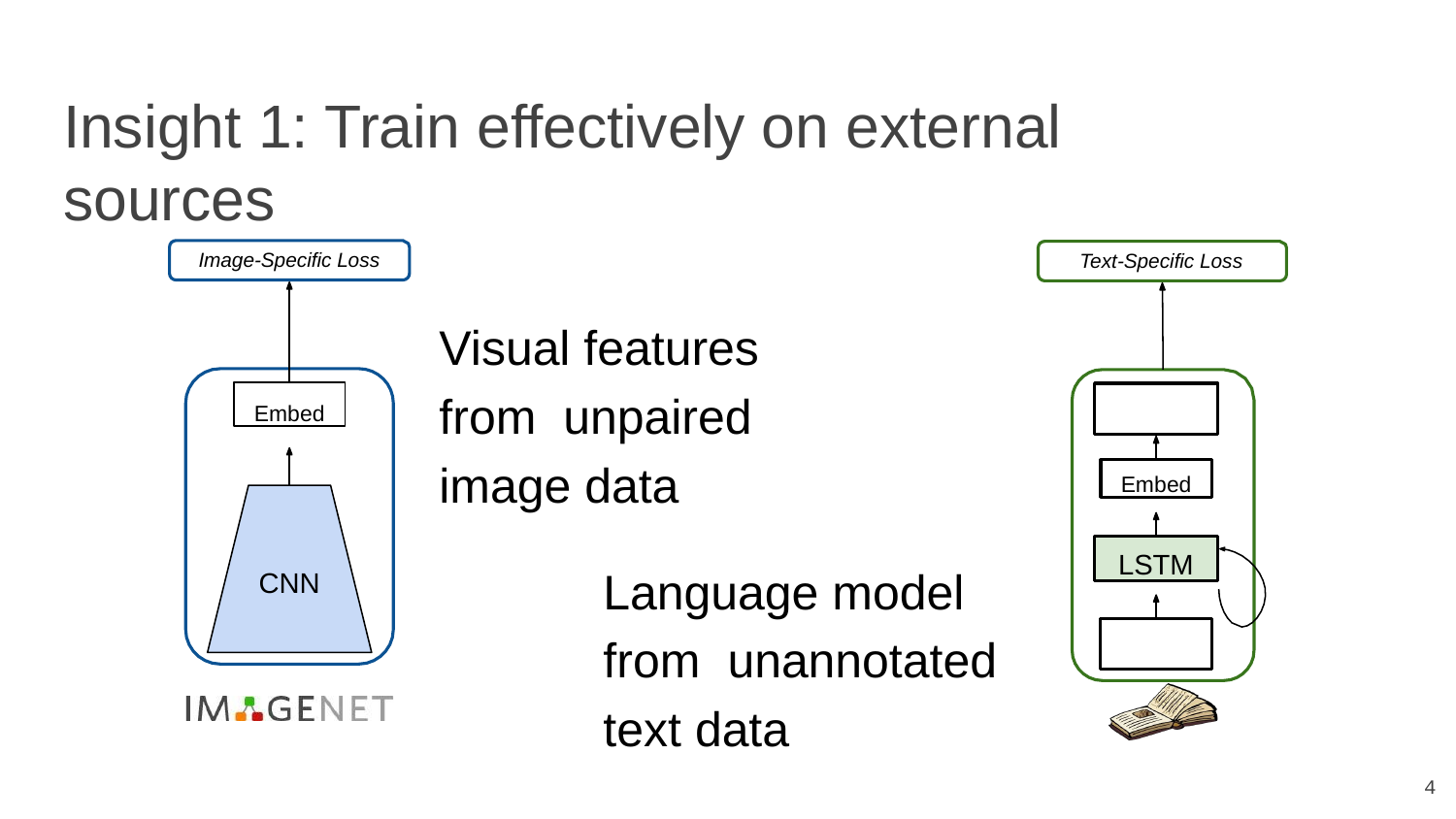

# Insight 1: Train effectively on external sources

Image-Specific Loss
Text-Specific Loss

Visual features from  unpaired image data

Embed

Embed
LSTM
Language model from  unannotated text data
CNN

4